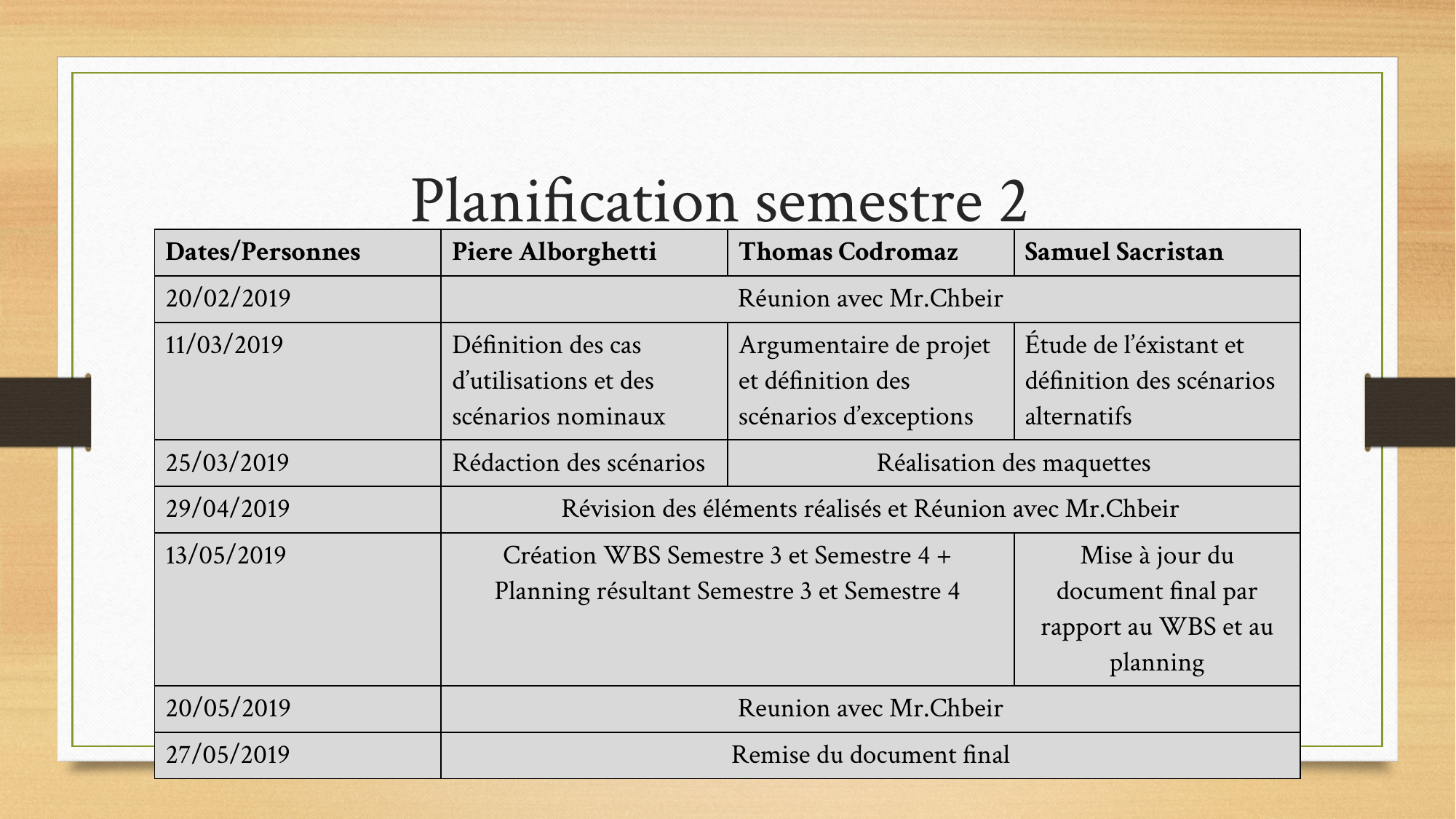

# Planification semestre 2
| Dates/Personnes | Piere Alborghetti | Thomas Codromaz | Samuel Sacristan |
| --- | --- | --- | --- |
| 20/02/2019 | Réunion avec Mr.Chbeir |  |  |
| 11/03/2019 | Définition des cas d’utilisations et des scénarios nominaux | Argumentaire de projet et définition des scénarios d’exceptions | Étude de l’éxistant et définition des scénarios alternatifs |
| 25/03/2019 | Rédaction des scénarios | Réalisation des maquettes |  |
| 29/04/2019 | Révision des éléments réalisés et Réunion avec Mr.Chbeir |  |  |
| 13/05/2019 | Création WBS Semestre 3 et Semestre 4 + Planning résultant Semestre 3 et Semestre 4 |  | Mise à jour du document final par rapport au WBS et au planning |
| 20/05/2019 | Reunion avec Mr.Chbeir |  |  |
| 27/05/2019 | Remise du document final |  |  |
7